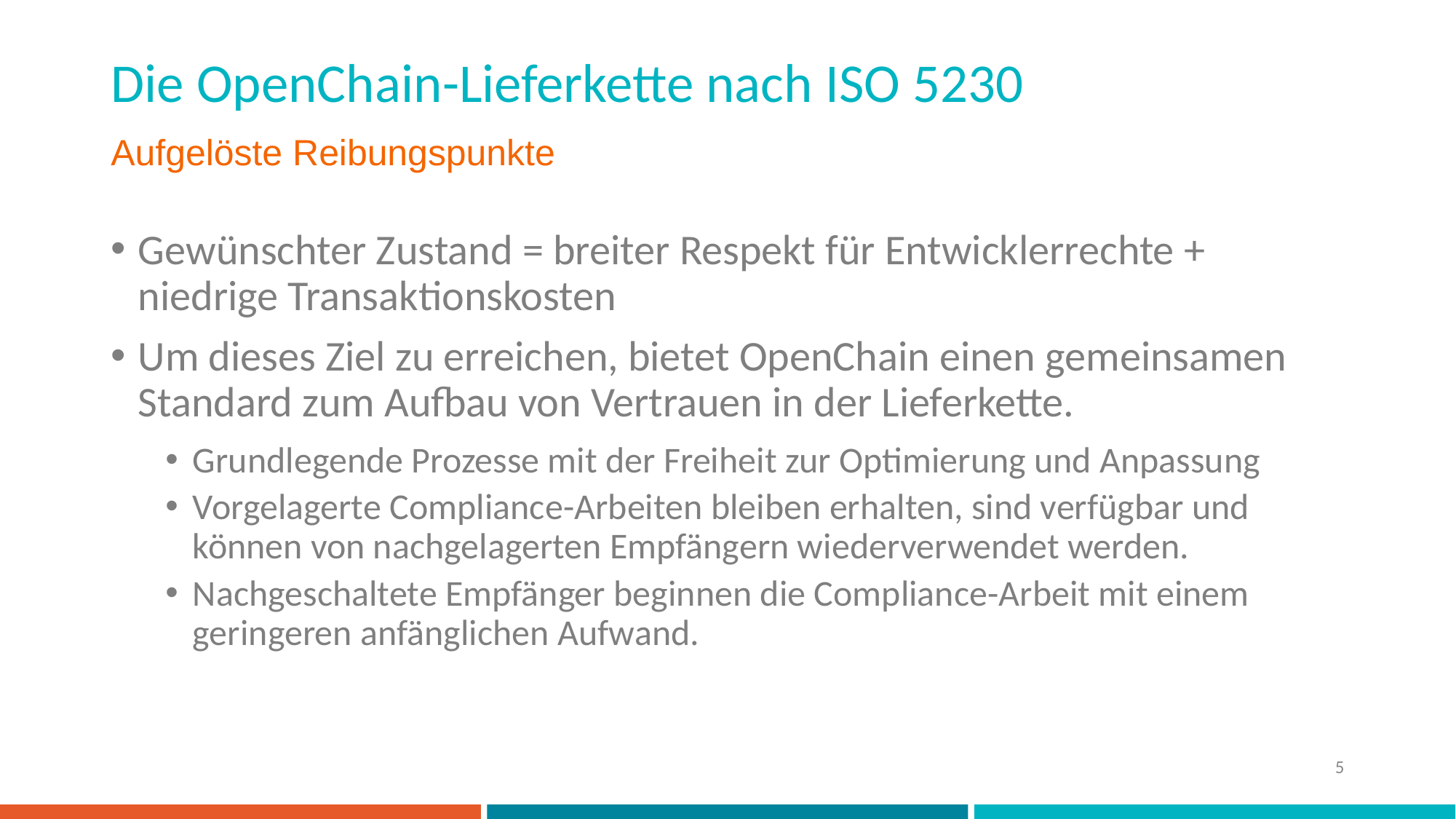

# Die OpenChain-Lieferkette nach ISO 5230
Aufgelöste Reibungspunkte
Gewünschter Zustand = breiter Respekt für Entwicklerrechte + niedrige Transaktionskosten
Um dieses Ziel zu erreichen, bietet OpenChain einen gemeinsamen Standard zum Aufbau von Vertrauen in der Lieferkette.
Grundlegende Prozesse mit der Freiheit zur Optimierung und Anpassung
Vorgelagerte Compliance-Arbeiten bleiben erhalten, sind verfügbar und können von nachgelagerten Empfängern wiederverwendet werden.
Nachgeschaltete Empfänger beginnen die Compliance-Arbeit mit einem geringeren anfänglichen Aufwand.

5